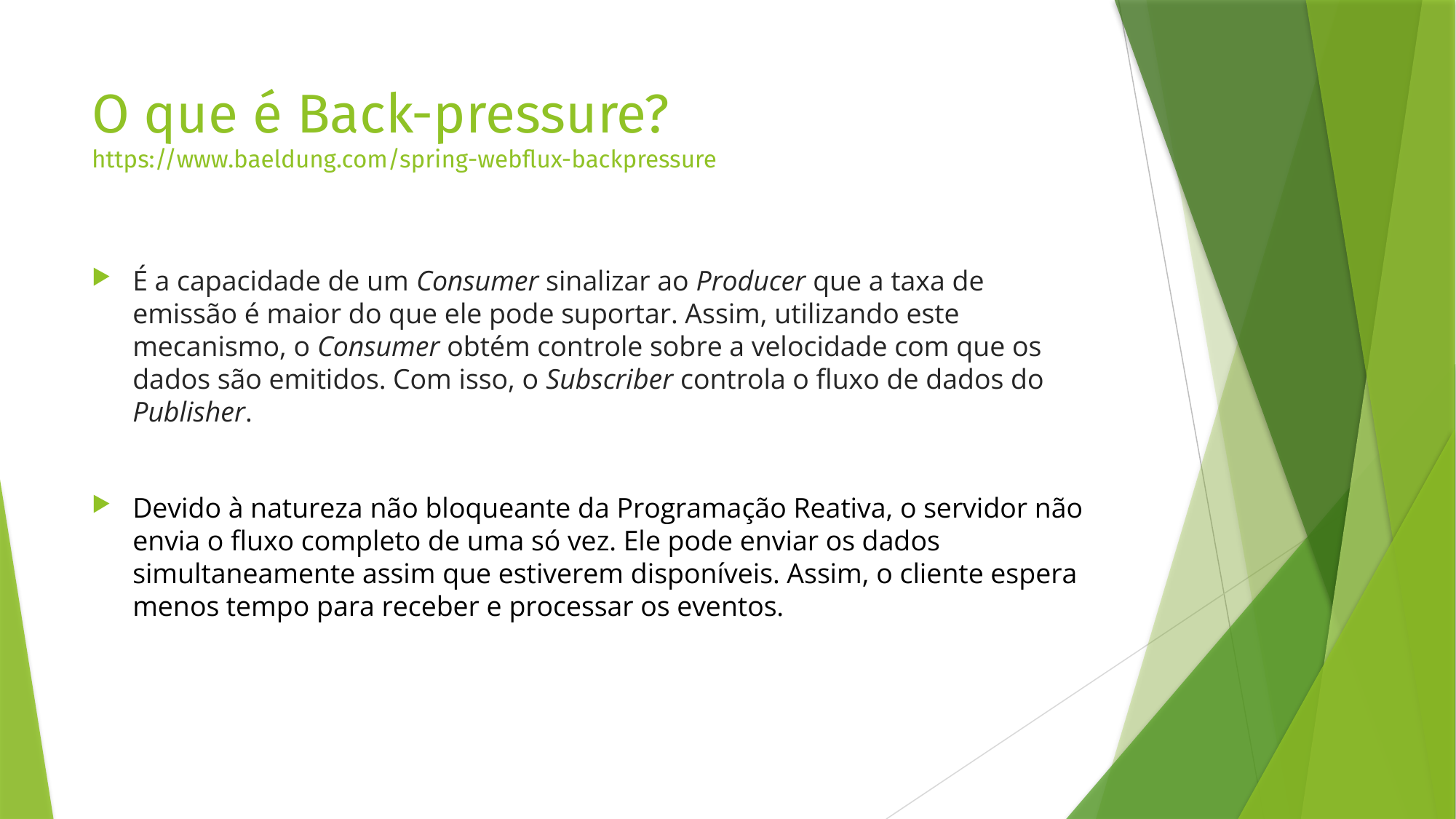

# O que é Back-pressure? https://www.baeldung.com/spring-webflux-backpressure
É a capacidade de um Consumer sinalizar ao Producer que a taxa de emissão é maior do que ele pode suportar. Assim, utilizando este mecanismo, o Consumer obtém controle sobre a velocidade com que os dados são emitidos. Com isso, o Subscriber controla o fluxo de dados do Publisher.

Devido à natureza não bloqueante da Programação Reativa, o servidor não envia o fluxo completo de uma só vez. Ele pode enviar os dados simultaneamente assim que estiverem disponíveis. Assim, o cliente espera menos tempo para receber e processar os eventos.